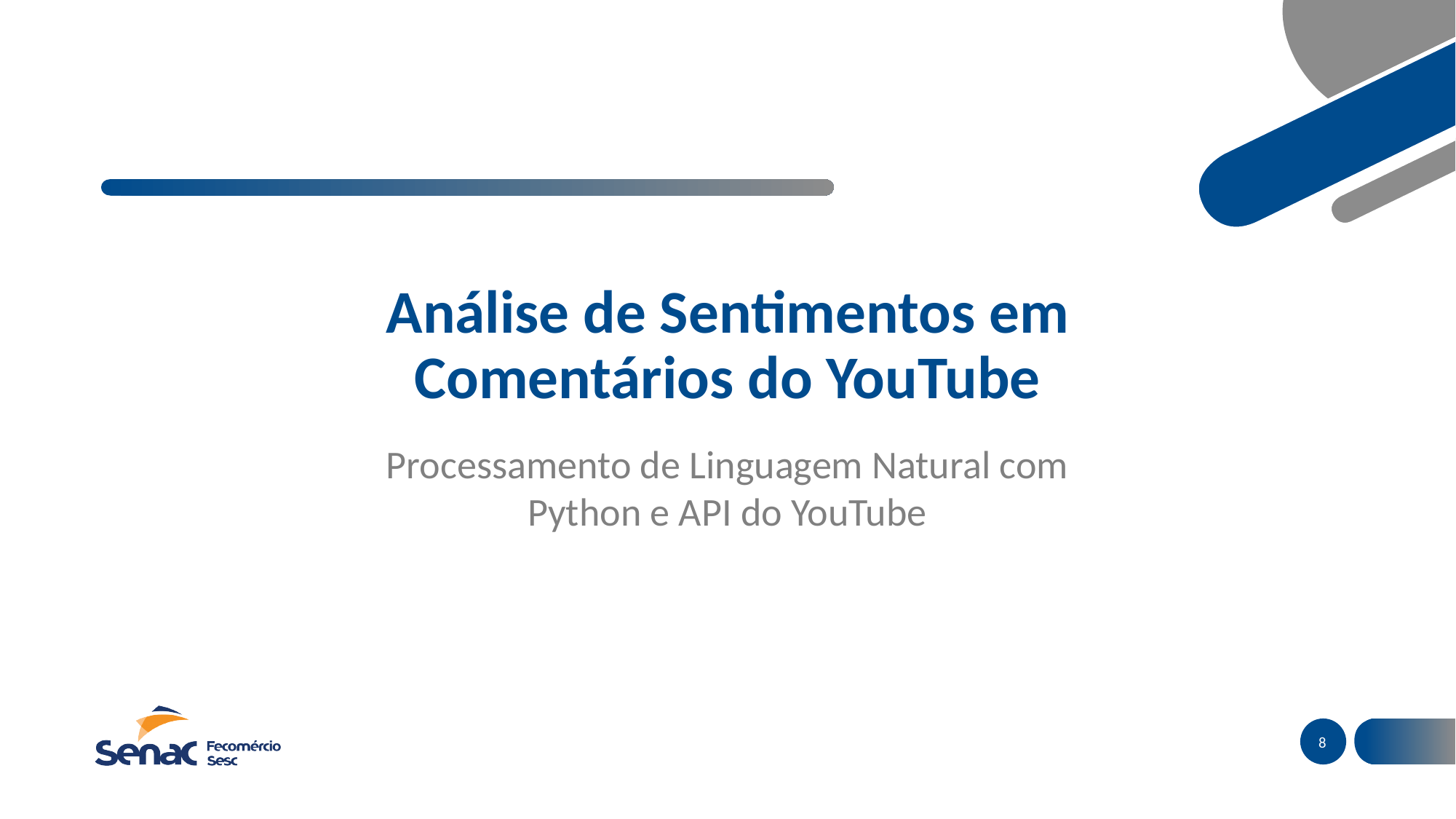

Análise de Sentimentos em Comentários do YouTube
Processamento de Linguagem Natural com Python e API do YouTube
8